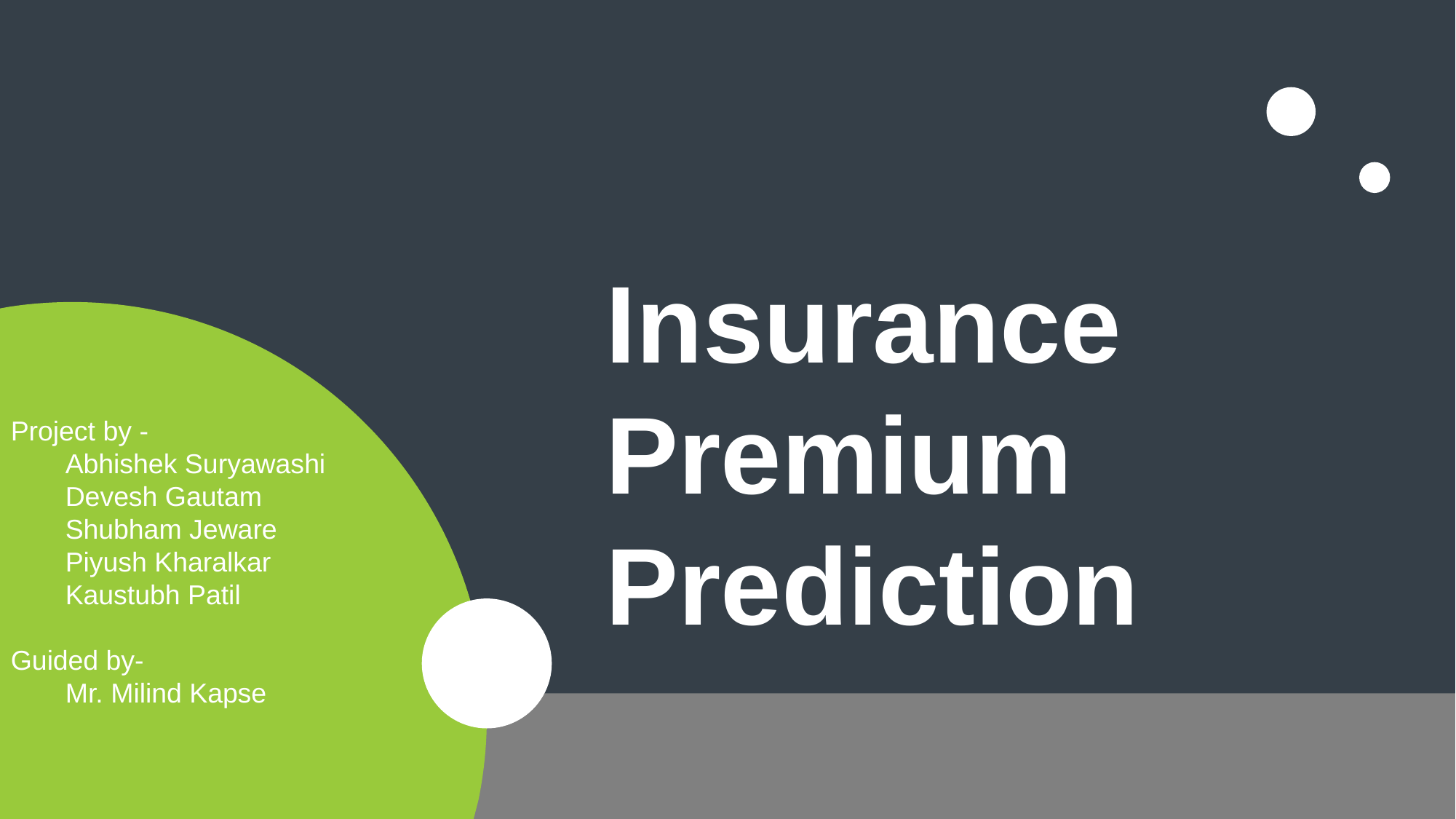

Insurance Premium Prediction
Project by -
Abhishek Suryawashi
Devesh Gautam
Shubham Jeware
Piyush Kharalkar
Kaustubh Patil

Guided by-
Mr. Milind Kapse